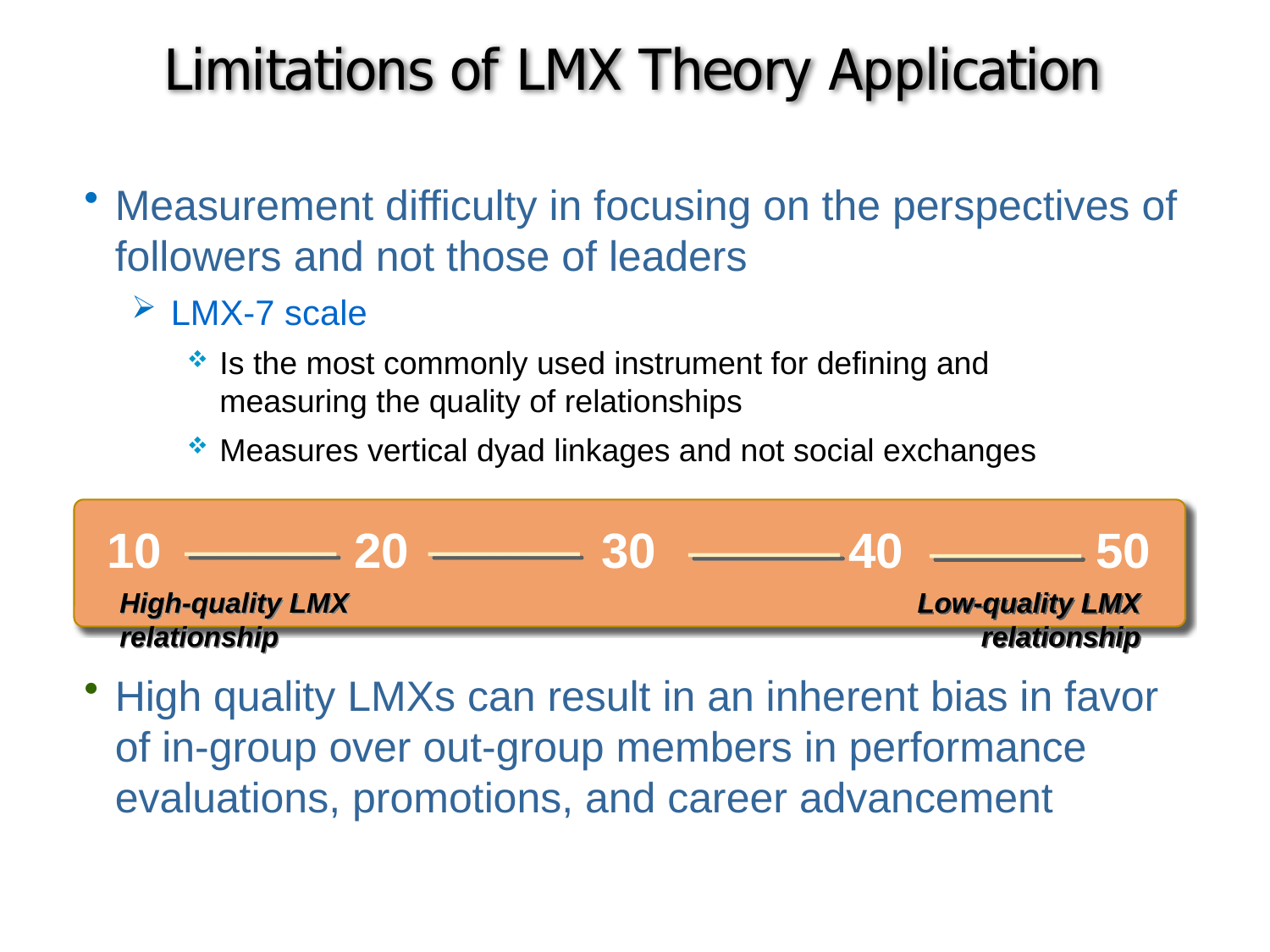

# Limitations of LMX Theory Application
Measurement difficulty in focusing on the perspectives of followers and not those of leaders
LMX-7 scale
Is the most commonly used instrument for defining and
measuring the quality of relationships
Measures vertical dyad linkages and not social exchanges
High quality LMXs can result in an inherent bias in favor of in-group over out-group members in performance evaluations, promotions, and career advancement
10              20              30              40              50

High-quality LMX relationship
Low-quality LMX relationship